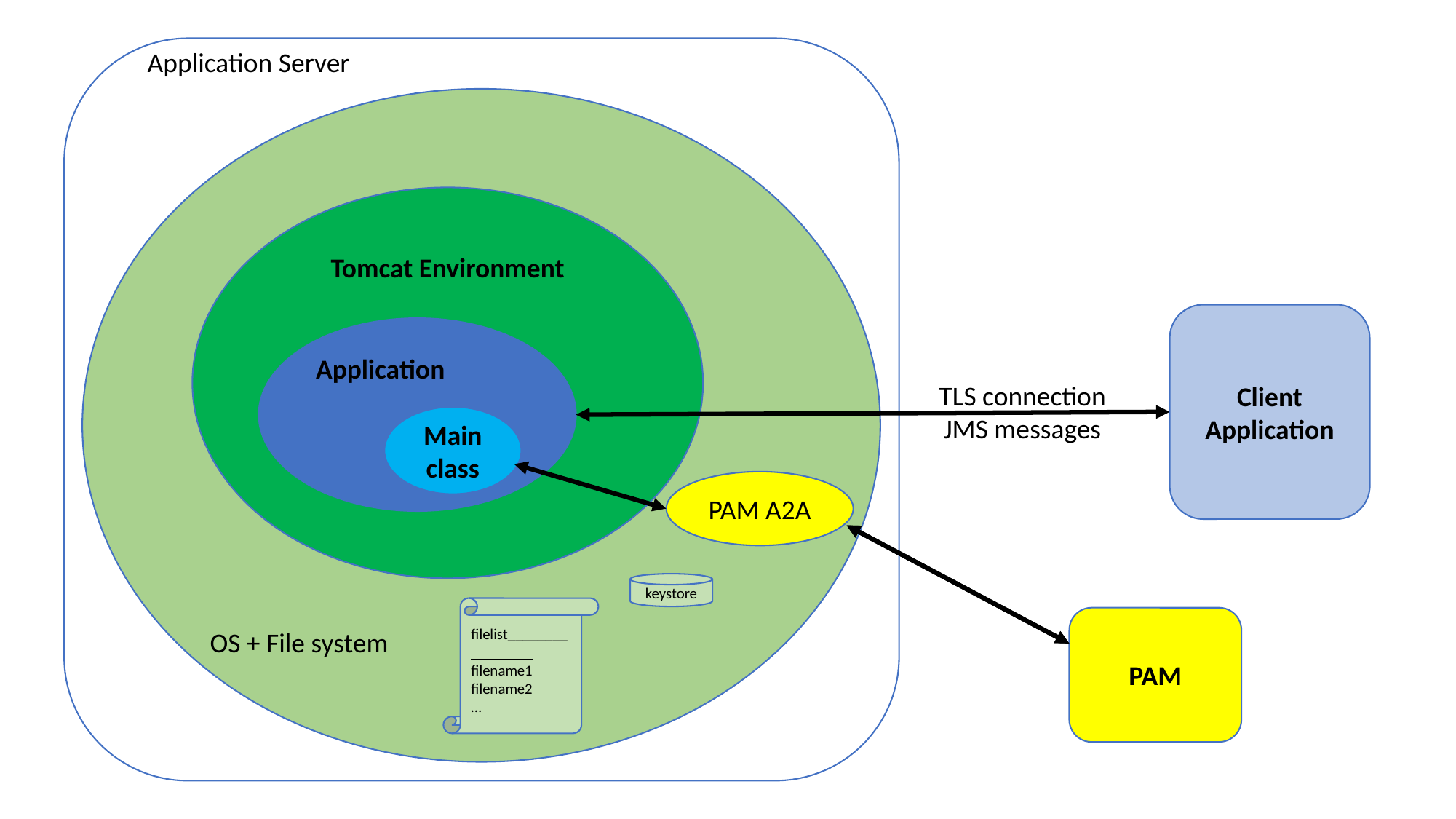

Application Server
OS + File system
Tomcat Environment
Client Application
Application
TLS connection
JMS messages
Main class
PAM A2A
keystore
filelist________
filename1
filename2
…
PAM